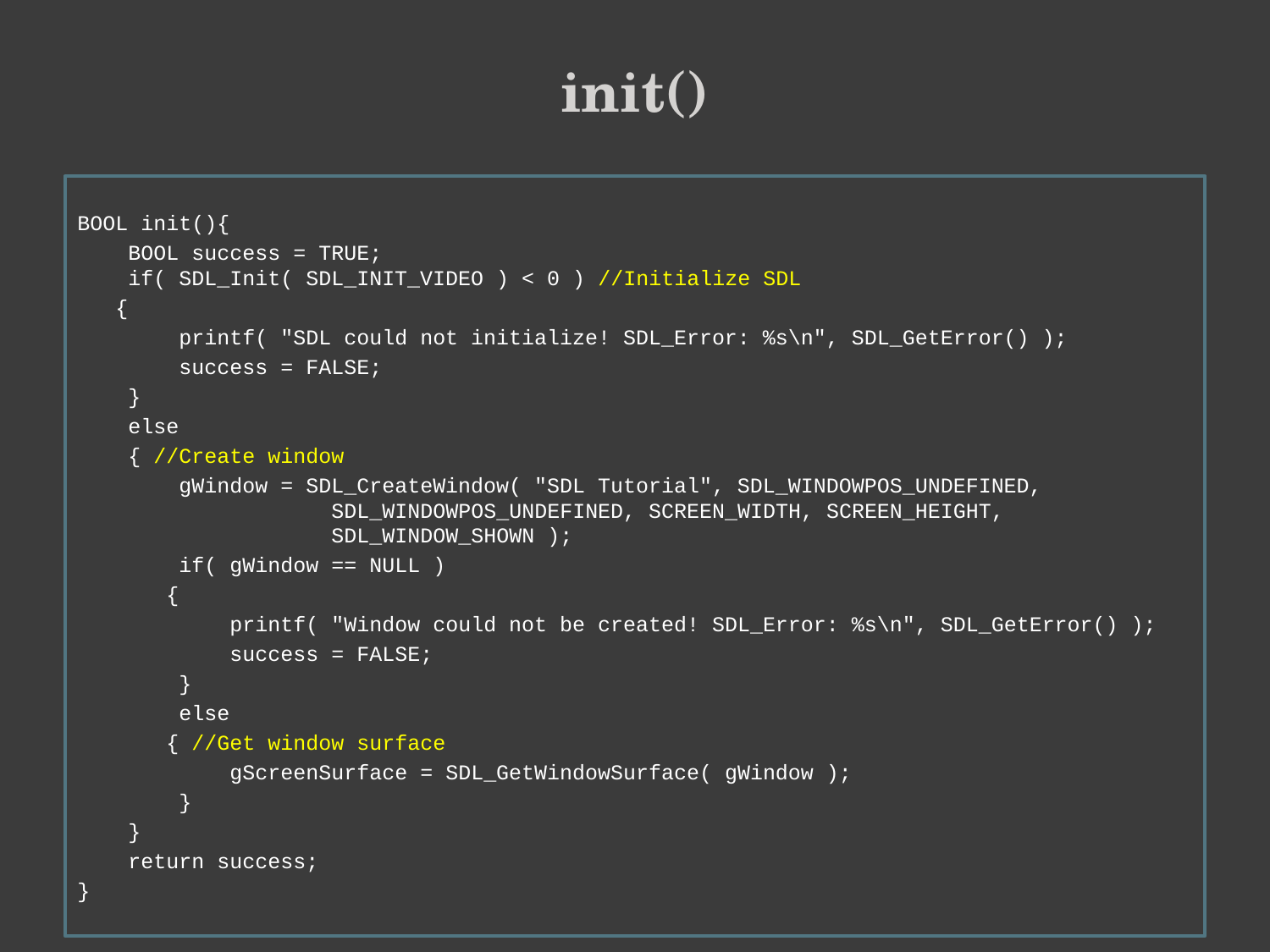

init()
BOOL init(){
    BOOL success = TRUE;
    if( SDL_Init( SDL_INIT_VIDEO ) < 0 ) //Initialize SDL
   {
        printf( "SDL could not initialize! SDL_Error: %s\n", SDL_GetError() );
        success = FALSE;
    }
    else
    { //Create window
        gWindow = SDL_CreateWindow( "SDL Tutorial", SDL_WINDOWPOS_UNDEFINED, 			SDL_WINDOWPOS_UNDEFINED, SCREEN_WIDTH, SCREEN_HEIGHT, 			SDL_WINDOW_SHOWN );
        if( gWindow == NULL )
       {
            printf( "Window could not be created! SDL_Error: %s\n", SDL_GetError() );
            success = FALSE;
        }
        else
       { //Get window surface
            gScreenSurface = SDL_GetWindowSurface( gWindow );
        }
    }
    return success;
}